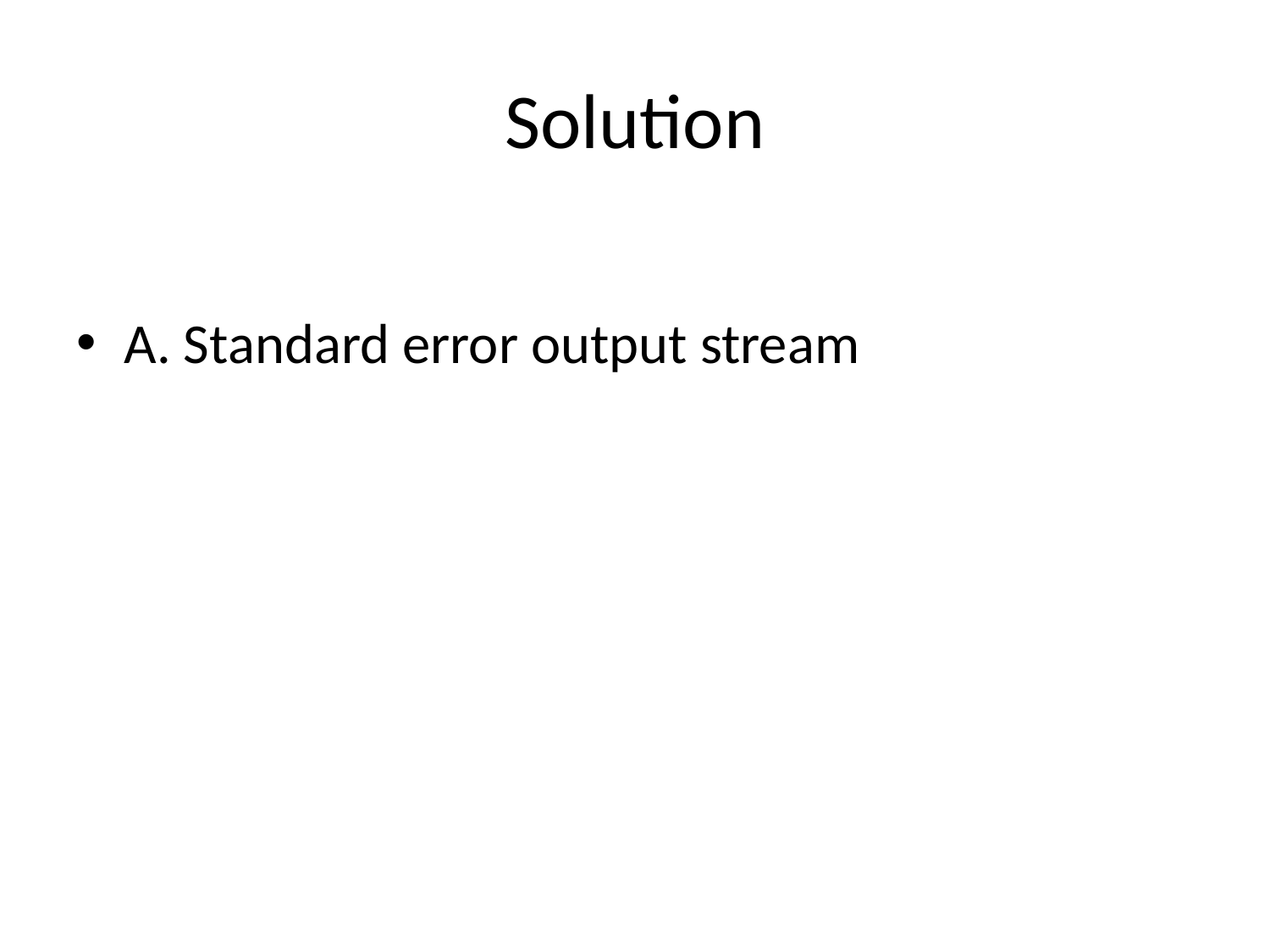

# Solution

A. Standard error output stream